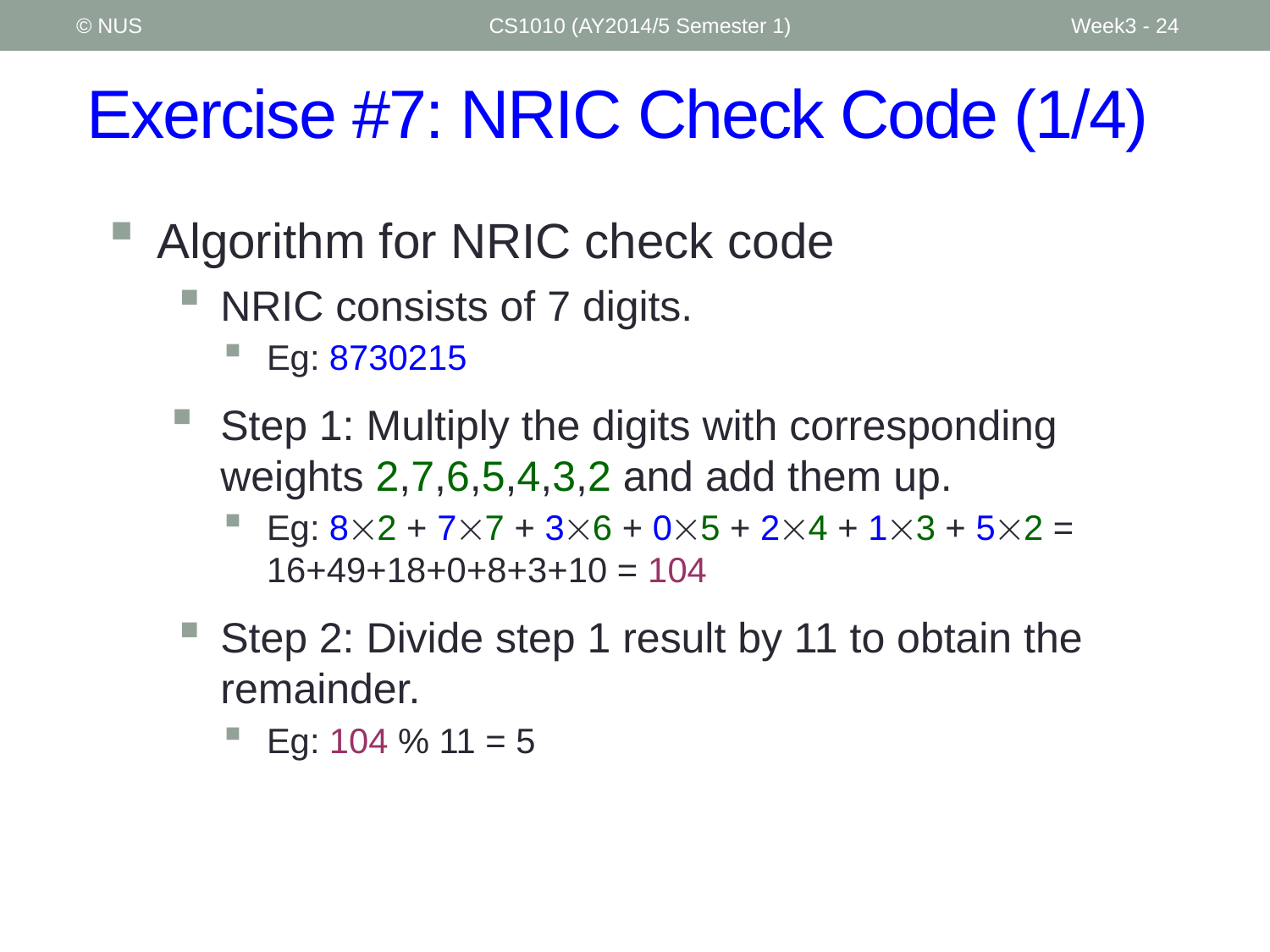

© NUS
CS1010 (AY2014/5 Semester 1)
Week3 - 24
# Exercise #7: NRIC Check Code (1/4)
Algorithm for NRIC check code
NRIC consists of 7 digits.
Eg: 8730215
Step 1: Multiply the digits with corresponding weights 2,7,6,5,4,3,2 and add them up.
Eg: 8×2 + 7×7 + 3×6 + 0×5 + 2×4 + 1×3 + 5×2 = 16+49+18+0+8+3+10 = 104
Step 2: Divide step 1 result by 11 to obtain the remainder.
Eg: 104 % 11 = 5